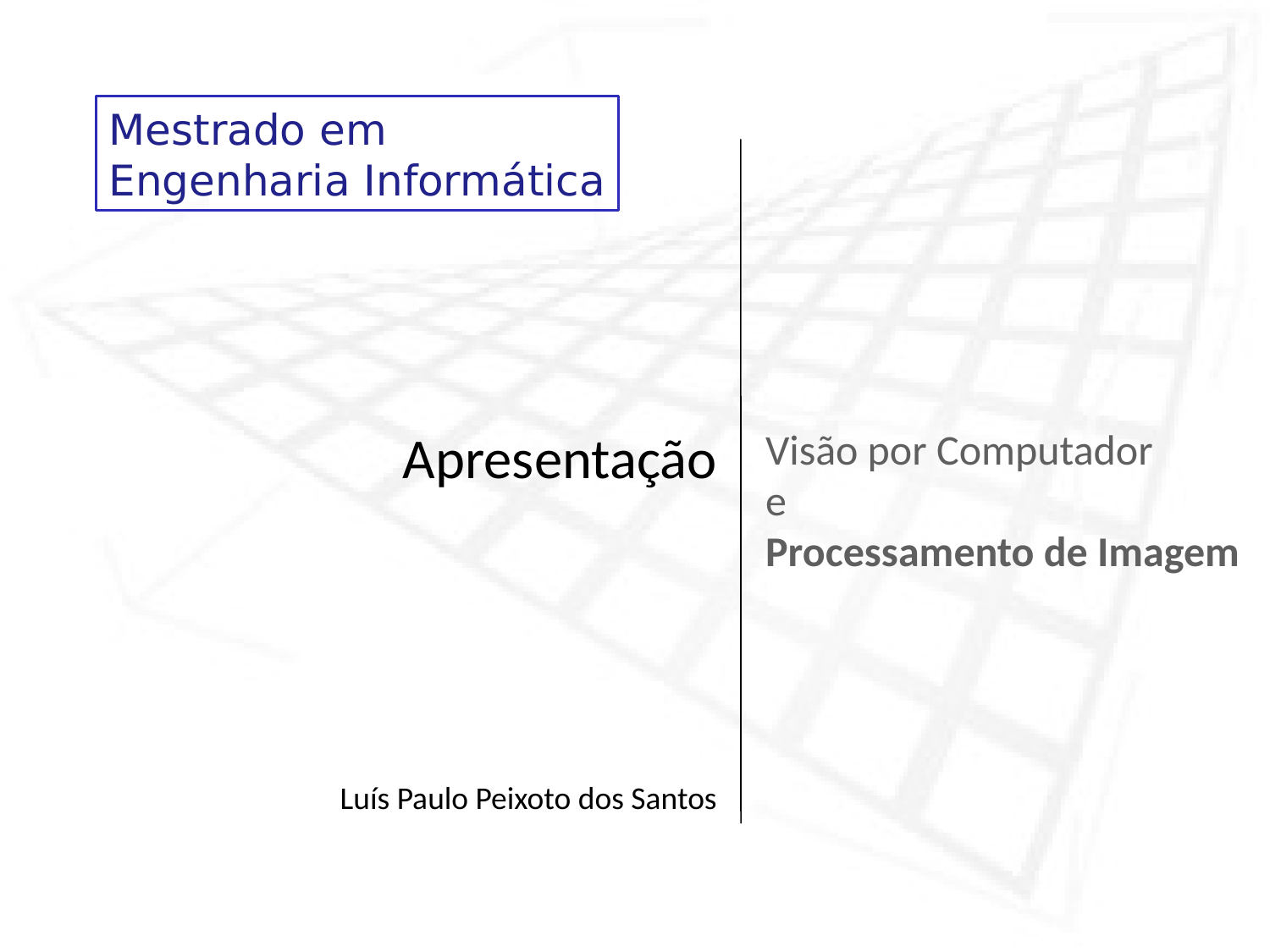

Apresentação

Luís Paulo Peixoto dos Santos
# Visão por Computador e Processamento de Imagem